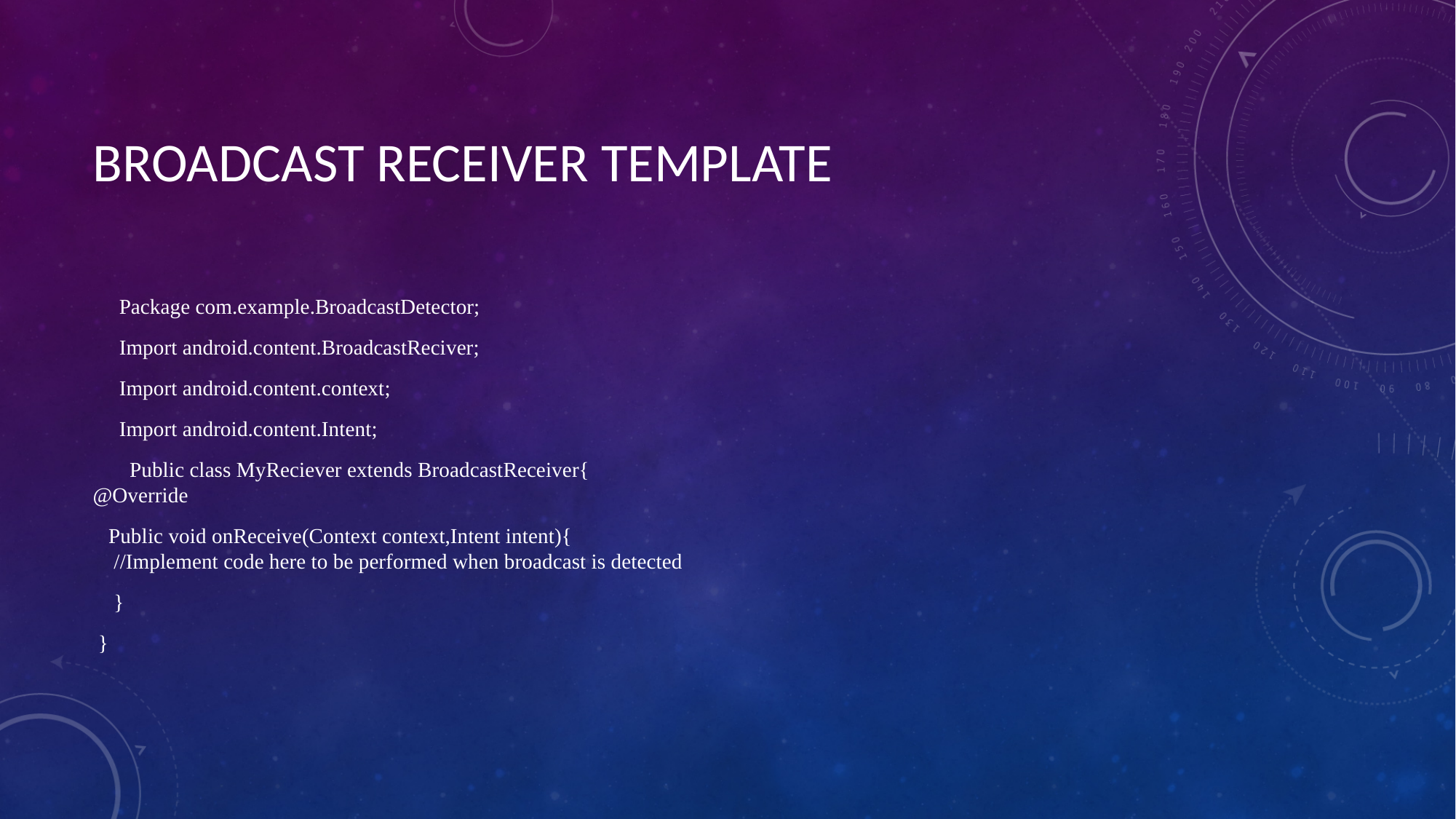

# Broadcast Receiver template
     Package com.example.BroadcastDetector;
     Import android.content.BroadcastReciver;
     Import android.content.context;
     Import android.content.Intent;
       Public class MyReciever extends BroadcastReceiver{
@Override
   Public void onReceive(Context context,Intent intent){
    //Implement code here to be performed when broadcast is detected
    }
 }